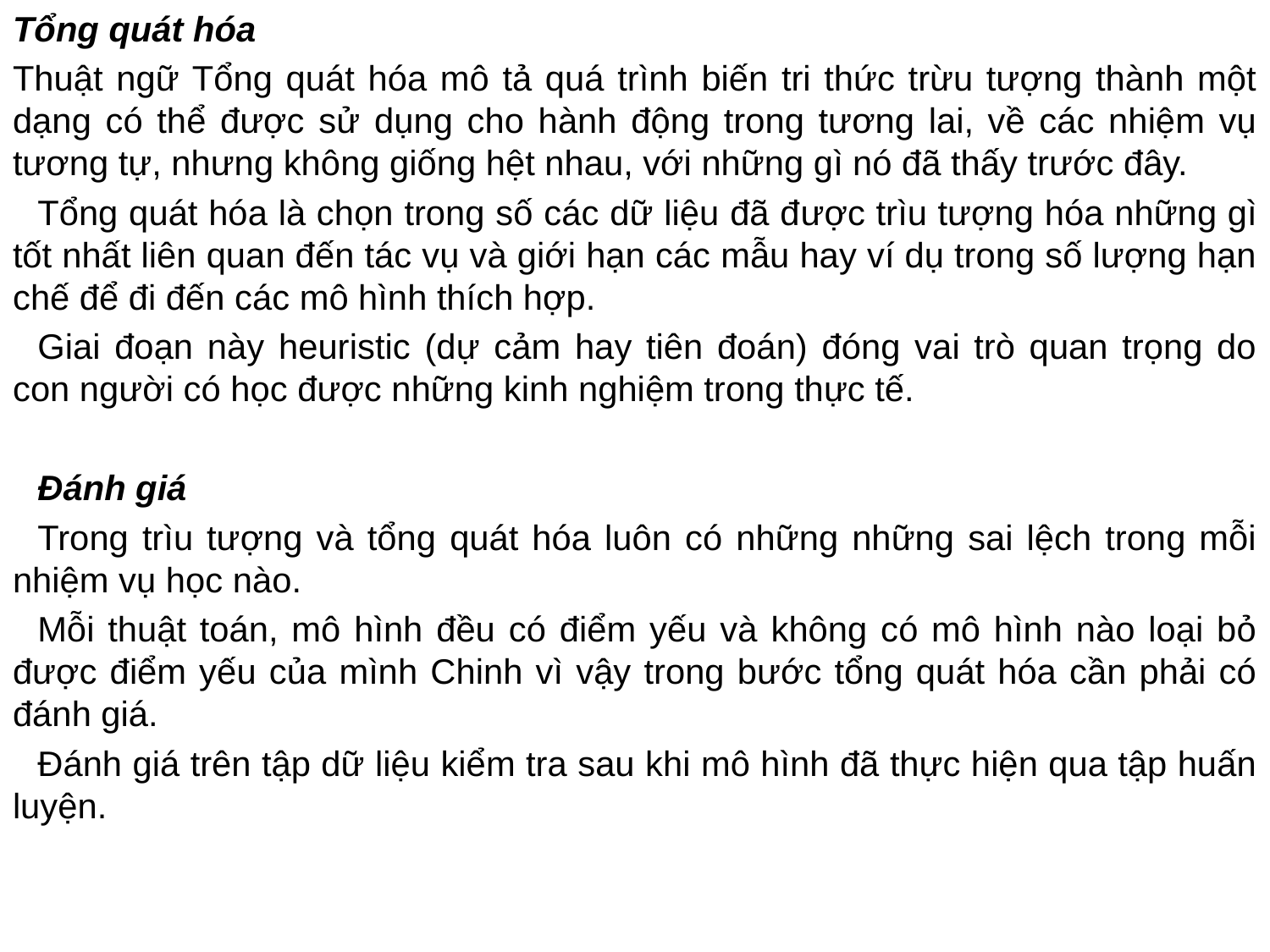

Tổng quát hóa
Thuật ngữ Tổng quát hóa mô tả quá trình biến tri thức trừu tượng thành một dạng có thể được sử dụng cho hành động trong tương lai, về các nhiệm vụ tương tự, nhưng không giống hệt nhau, với những gì nó đã thấy trước đây.
Tổng quát hóa là chọn trong số các dữ liệu đã được trìu tượng hóa những gì tốt nhất liên quan đến tác vụ và giới hạn các mẫu hay ví dụ trong số lượng hạn chế để đi đến các mô hình thích hợp.
Giai đoạn này heuristic (dự cảm hay tiên đoán) đóng vai trò quan trọng do con người có học được những kinh nghiệm trong thực tế.

Đánh giá
Trong trìu tượng và tổng quát hóa luôn có những những sai lệch trong mỗi nhiệm vụ học nào.
Mỗi thuật toán, mô hình đều có điểm yếu và không có mô hình nào loại bỏ được điểm yếu của mình Chinh vì vậy trong bước tổng quát hóa cần phải có đánh giá.
Đánh giá trên tập dữ liệu kiểm tra sau khi mô hình đã thực hiện qua tập huấn luyện.